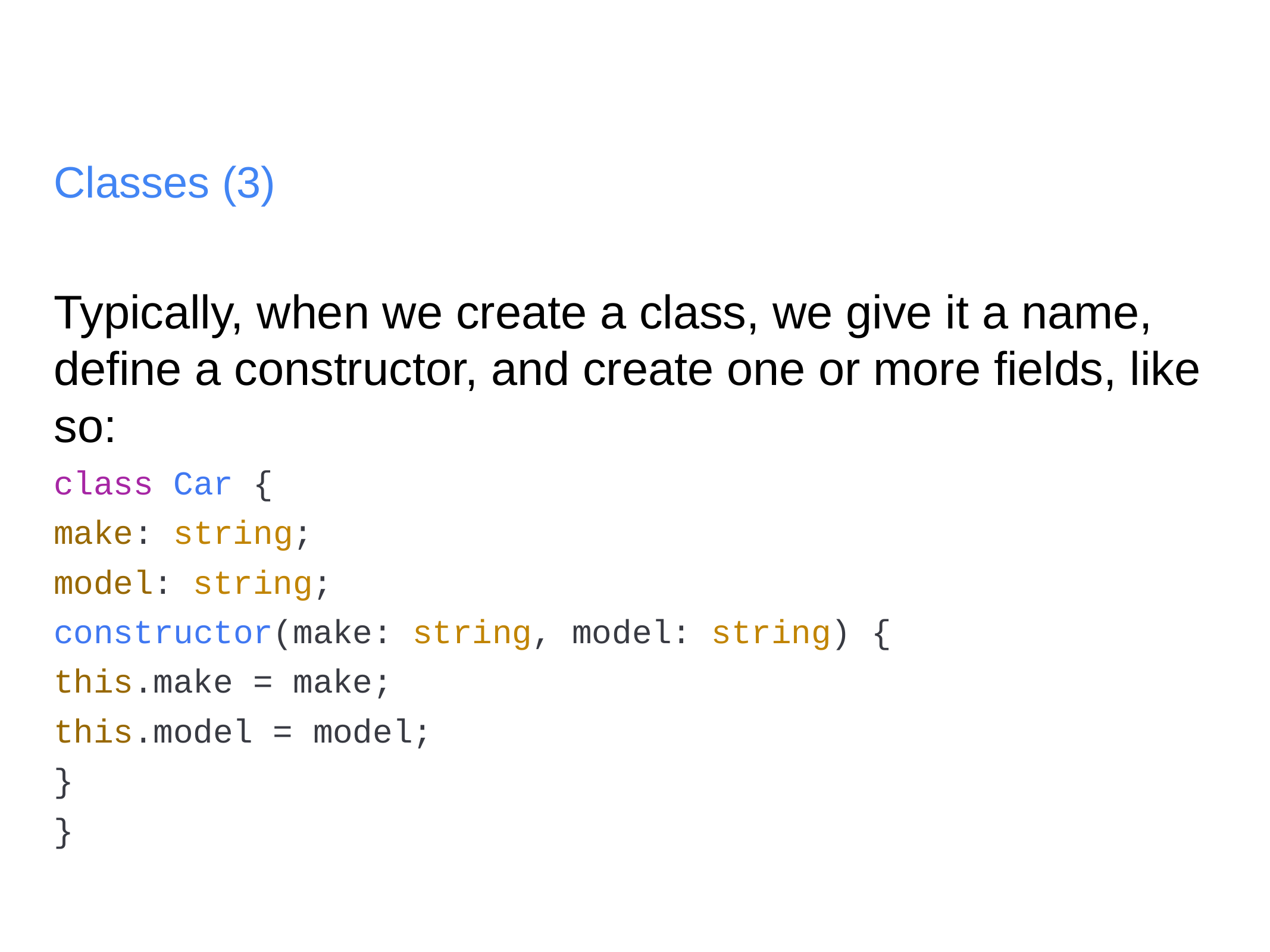

# Classes (3)

Typically, when we create a class, we give it a name, define a constructor, and create one or more fields, like so:
class Car {
make: string;
model: string;
constructor(make: string, model: string) {
this.make = make;
this.model = model;
}
}